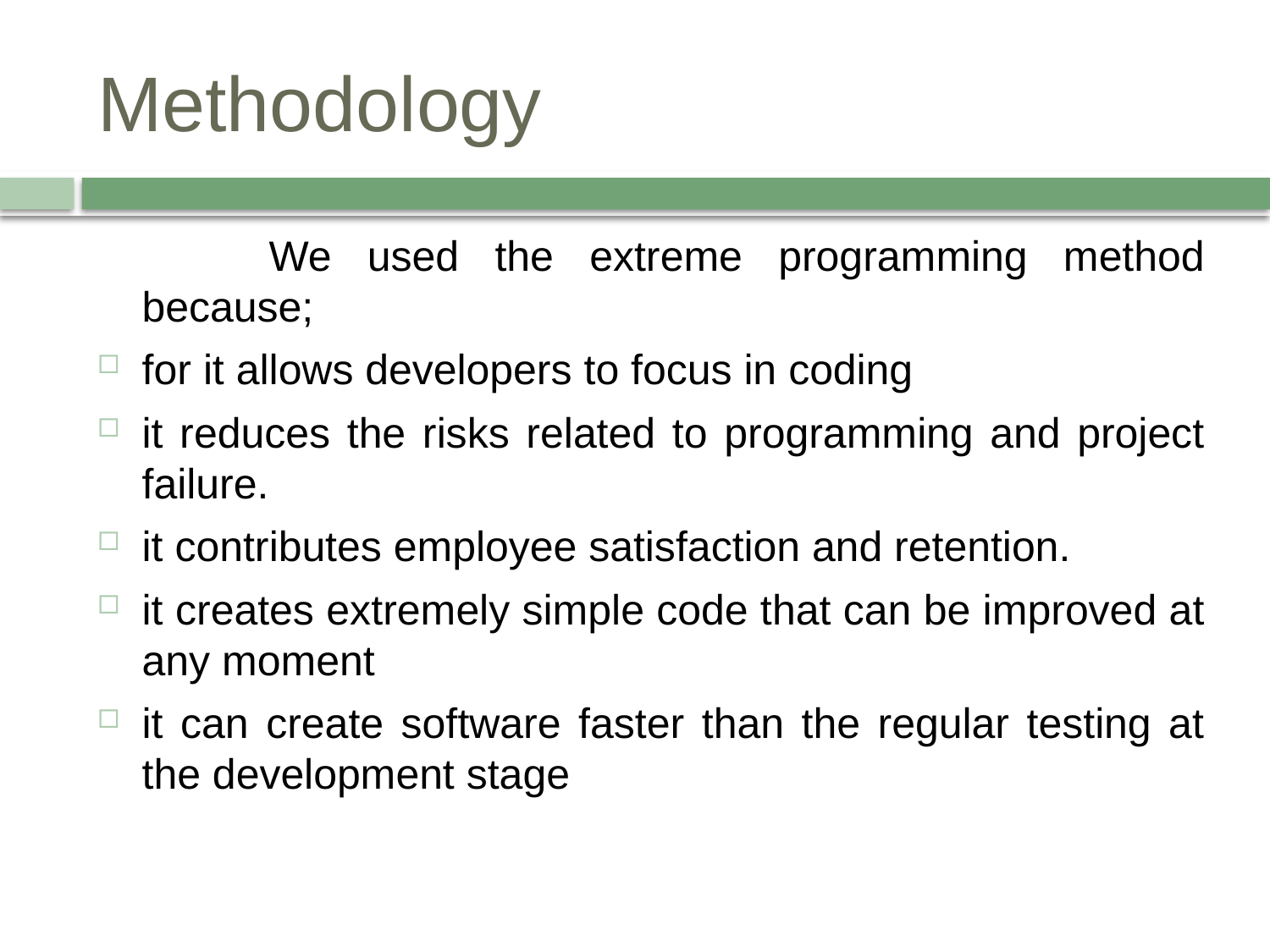

# Methodology
		We used the extreme programming method because;
for it allows developers to focus in coding
it reduces the risks related to programming and project failure.
it contributes employee satisfaction and retention.
it creates extremely simple code that can be improved at any moment
it can create software faster than the regular testing at the development stage